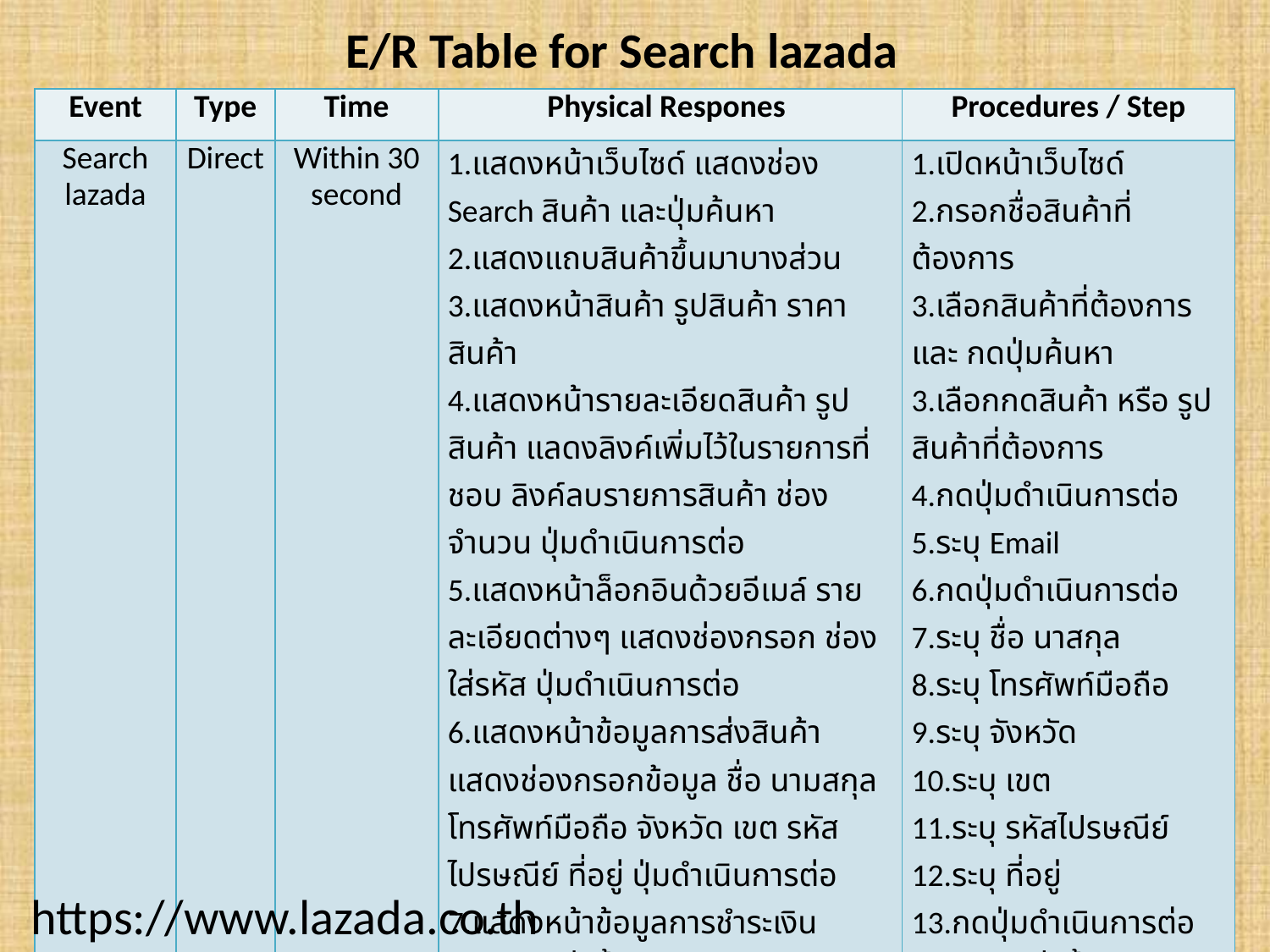

E/R Table for Search lazada
| Event | Type | Time | Physical Respones | Procedures / Step |
| --- | --- | --- | --- | --- |
| Search lazada | Direct | Within 30 second | 1.แสดงหน้าเว็บไซด์ แสดงช่อง Search สินค้า และปุ่มค้นหา 2.แสดงแถบสินค้าขึ้นมาบางส่วน 3.แสดงหน้าสินค้า รูปสินค้า ราคาสินค้า 4.แสดงหน้ารายละเอียดสินค้า รูปสินค้า แลดงลิงค์เพิ่มไว้ในรายการที่ชอบ ลิงค์ลบรายการสินค้า ช่องจำนวน ปุ่มดำเนินการต่อ 5.แสดงหน้าล็อกอินด้วยอีเมล์ รายละเอียดต่างๆ แสดงช่องกรอก ช่องใส่รหัส ปุ่มดำเนินการต่อ 6.แสดงหน้าข้อมูลการส่งสินค้า แสดงช่องกรอกข้อมูล ชื่อ นามสกุล โทรศัพท์มือถือ จังหวัด เขต รหัสไปรษณีย์ ที่อยู่ ปุ่มดำเนินการต่อ 7.แสดงหน้าข้อมูลการชำระเงิน แสดงปุ่มสั่งซื้อสินค้า พร้อมรายละเอียด 8.แสดงหน้าขอบคุณที่ใช้บริการ | 1.เปิดหน้าเว็บไซด์ 2.กรอกชื่อสินค้าที่ต้องการ 3.เลือกสินค้าที่ต้องการ และ กดปุ่มค้นหา 3.เลือกกดสินค้า หรือ รูปสินค้าที่ต้องการ 4.กดปุ่มดำเนินการต่อ 5.ระบุ Email 6.กดปุ่มดำเนินการต่อ 7.ระบุ ชื่อ นาสกุล 8.ระบุ โทรศัพท์มือถือ 9.ระบุ จังหวัด 10.ระบุ เขต 11.ระบุ รหัสไปรษณีย์ 12.ระบุ ที่อยู่ 13.กดปุ่มดำเนินการต่อ 14.กดปุ่มสั่งซื้อสินค้า |
https://www.lazada.co.th